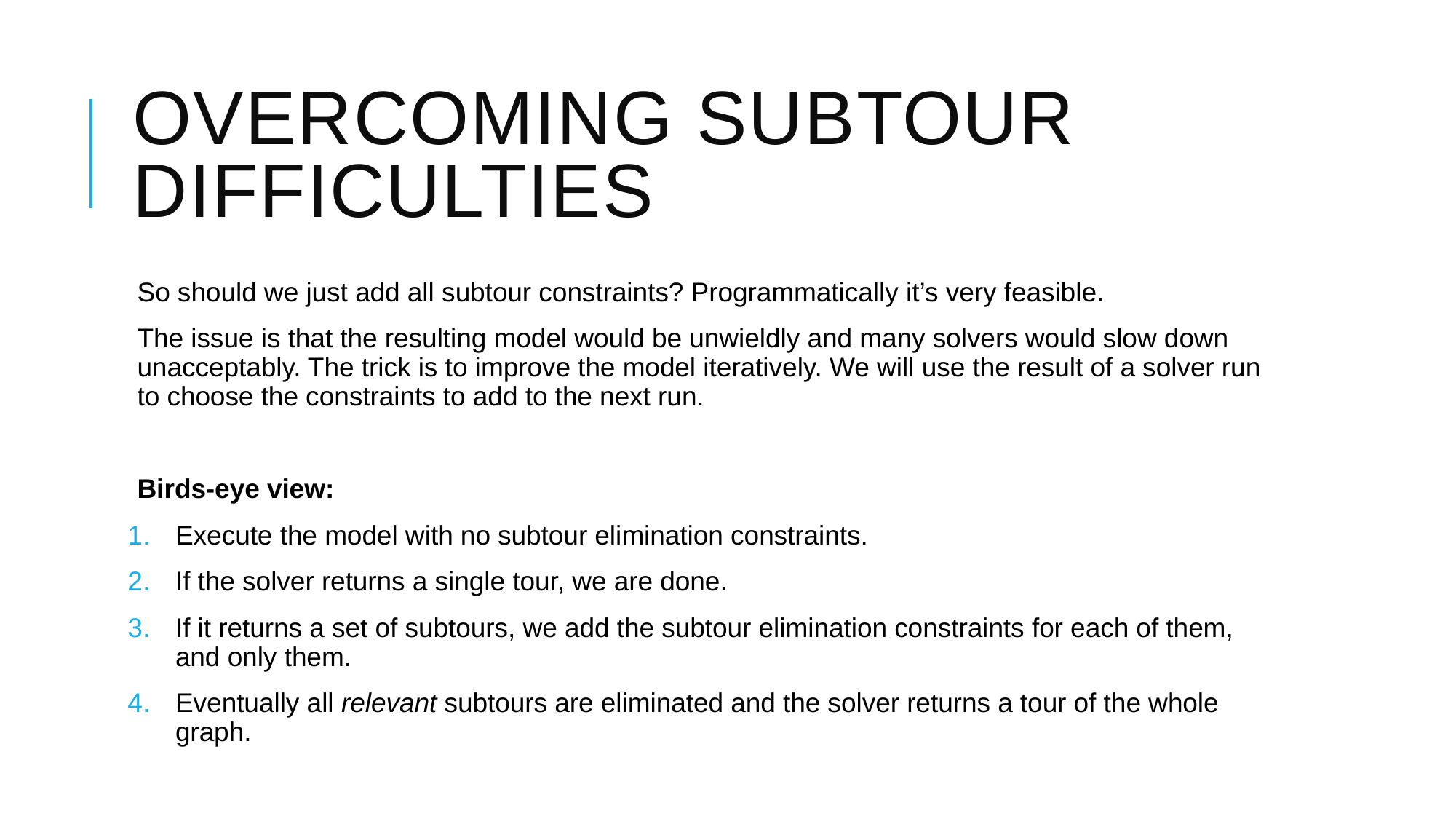

# Overcoming Subtour Difficulties
So should we just add all subtour constraints? Programmatically it’s very feasible.
The issue is that the resulting model would be unwieldly and many solvers would slow down unacceptably. The trick is to improve the model iteratively. We will use the result of a solver run to choose the constraints to add to the next run.

Birds-eye view:
Execute the model with no subtour elimination constraints.
If the solver returns a single tour, we are done.
If it returns a set of subtours, we add the subtour elimination constraints for each of them, and only them.
Eventually all relevant subtours are eliminated and the solver returns a tour of the whole graph.